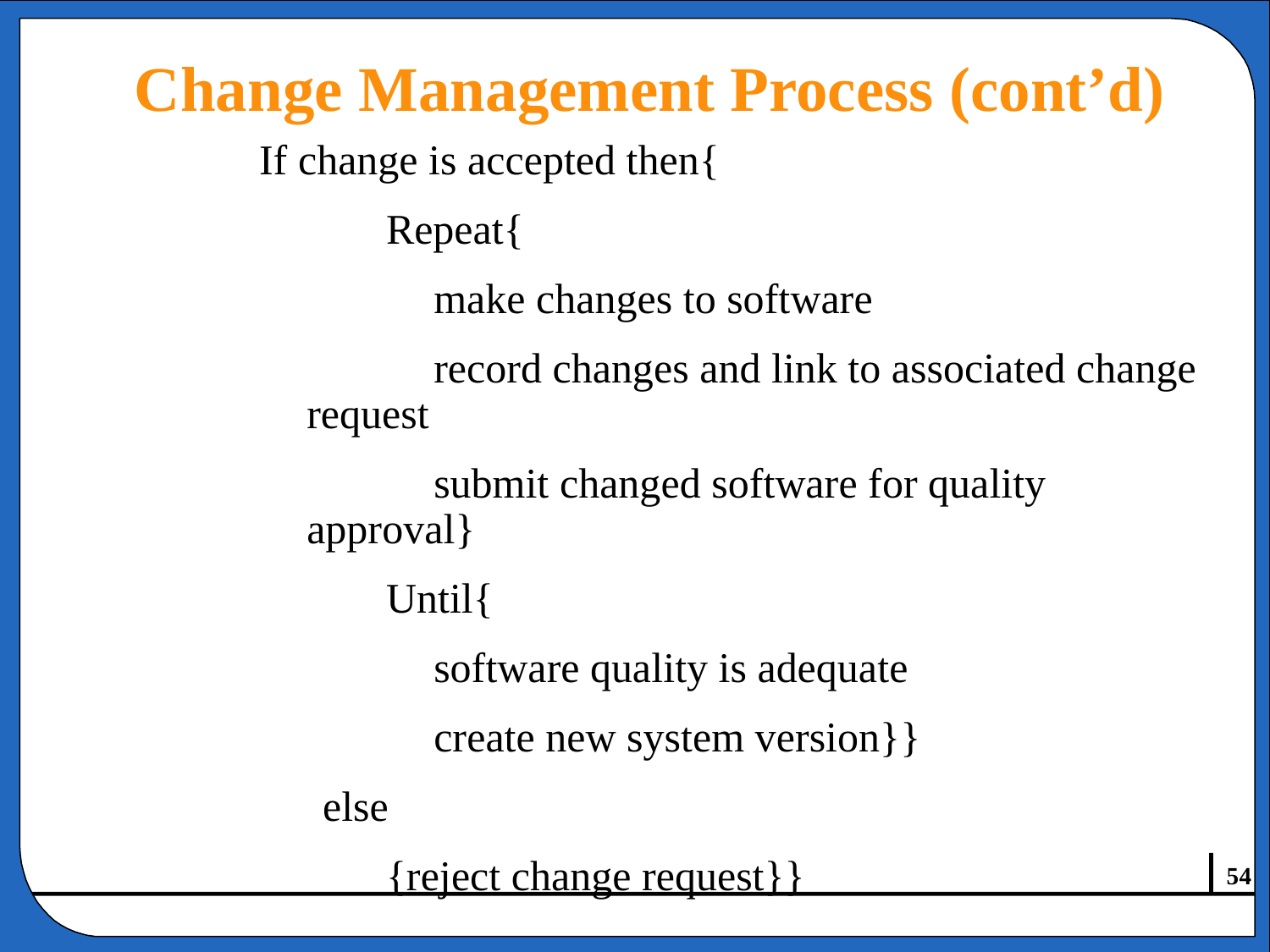

# Change Management Process (cont’d)
If change is accepted then{
	Repeat{
	make changes to software
	record changes and link to associated change request
	submit changed software for quality approval}
	Until{
	software quality is adequate
	create new system version}}
	else
	{reject change request}}